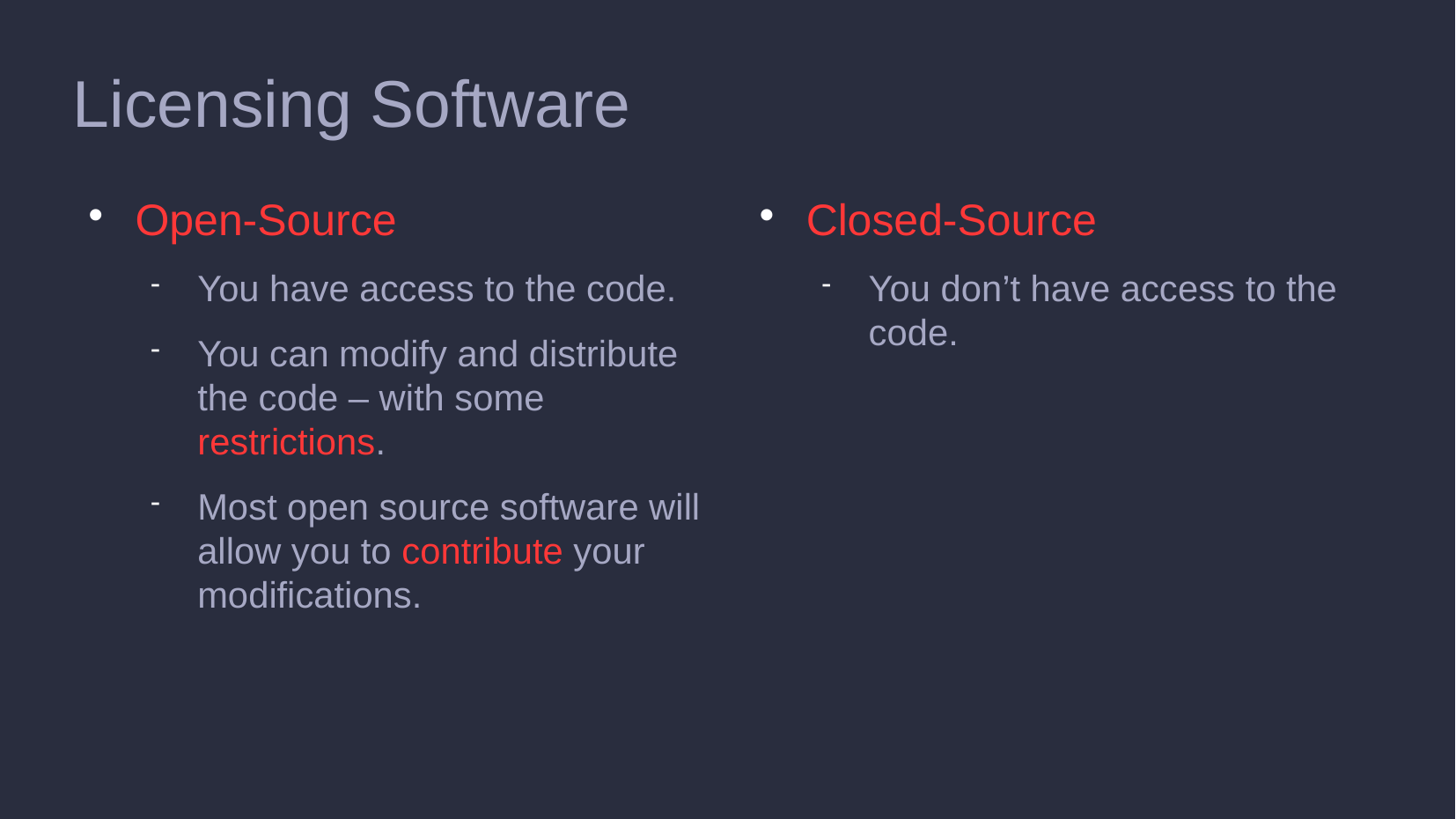

Licensing Software
Open-Source
You have access to the code.
You can modify and distribute the code – with some restrictions.
Most open source software will allow you to contribute your modifications.

Closed-Source
You don’t have access to the code.